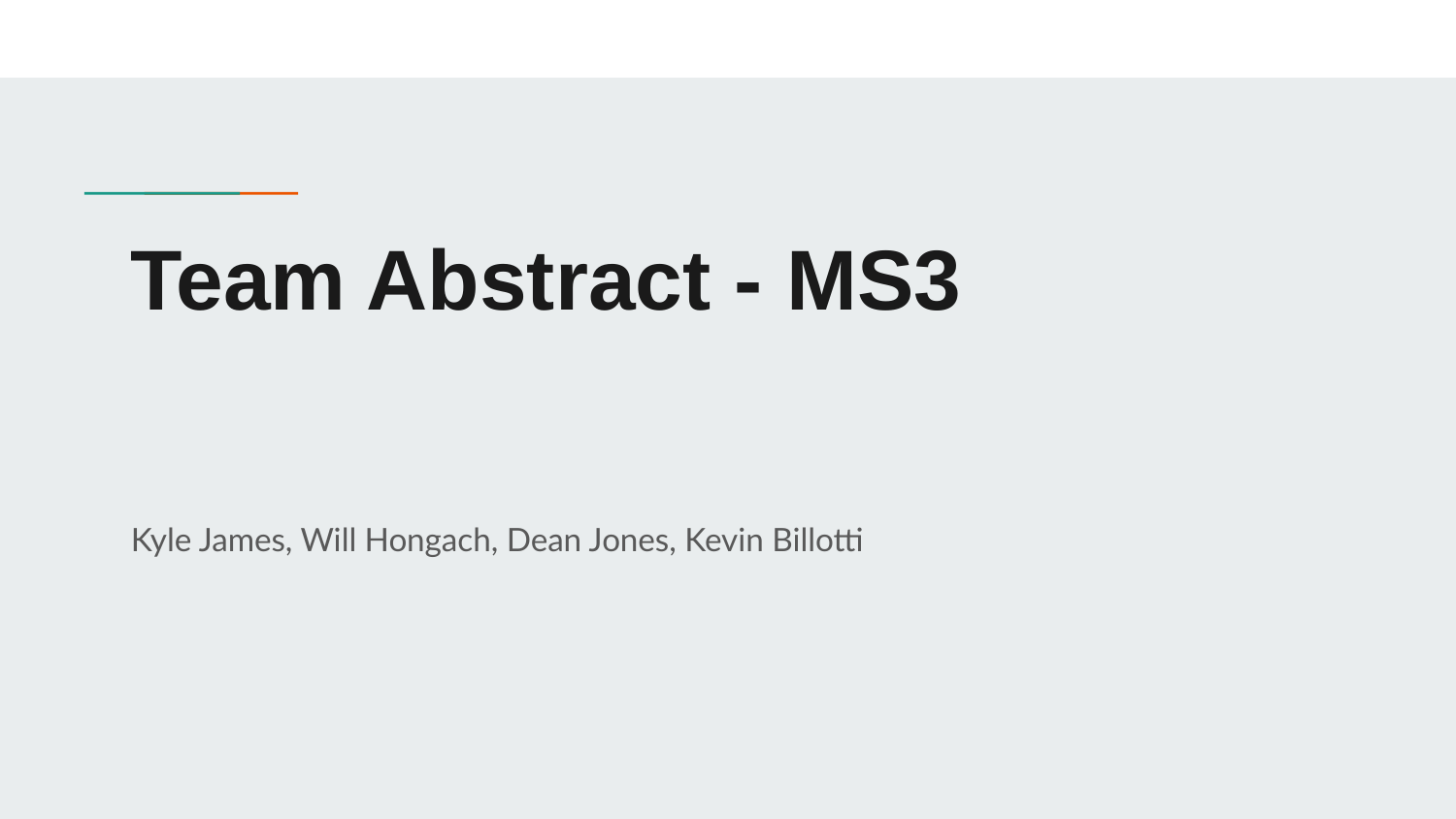

# Team Abstract - MS3
Kyle James, Will Hongach, Dean Jones, Kevin Billotti